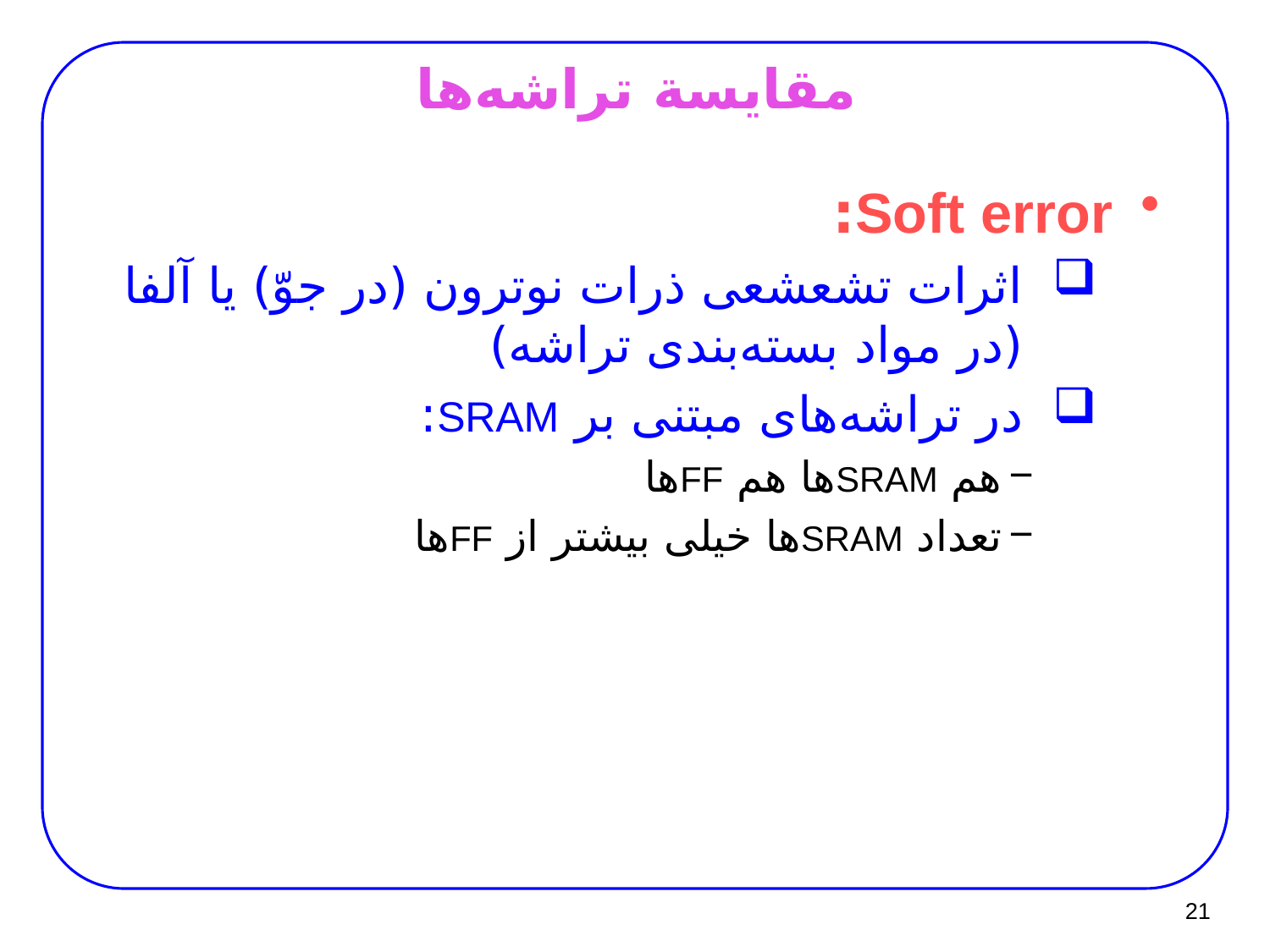

# مقایسة تراشه‌ها
Soft error:
اثرات تشعشعی ذرات نوترون (در جوّ) یا آلفا (در مواد بسته‌بندی تراشه)
در تراشه‌های مبتنی بر SRAM:
هم SRAMها هم FFها
تعداد SRAMها خیلی بیشتر از FFها
21